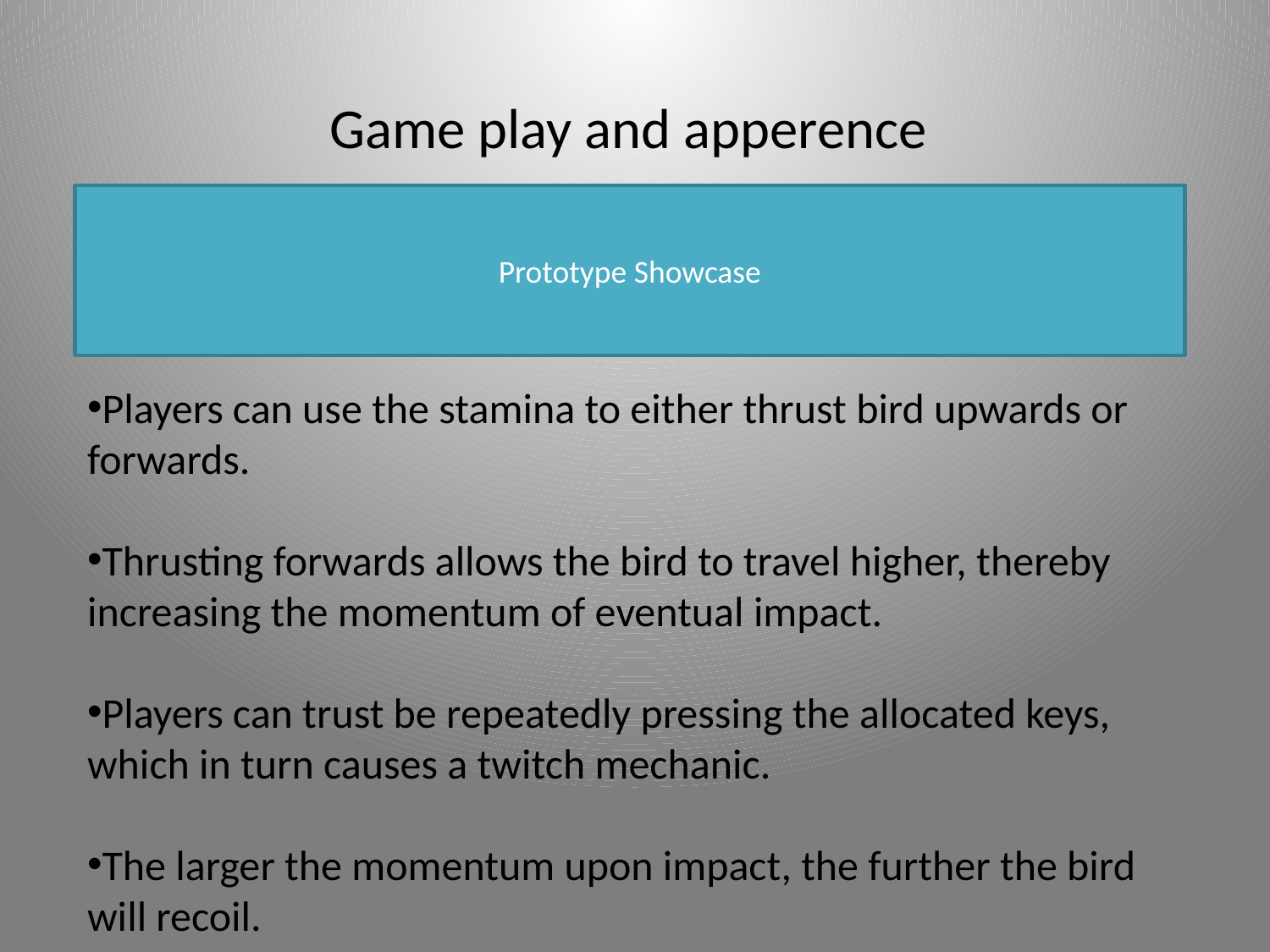

Game play and apperence
Prototype Showcase
Players can use the stamina to either thrust bird upwards or forwards.

Thrusting forwards allows the bird to travel higher, thereby increasing the momentum of eventual impact.

Players can trust be repeatedly pressing the allocated keys, which in turn causes a twitch mechanic.

The larger the momentum upon impact, the further the bird will recoil.